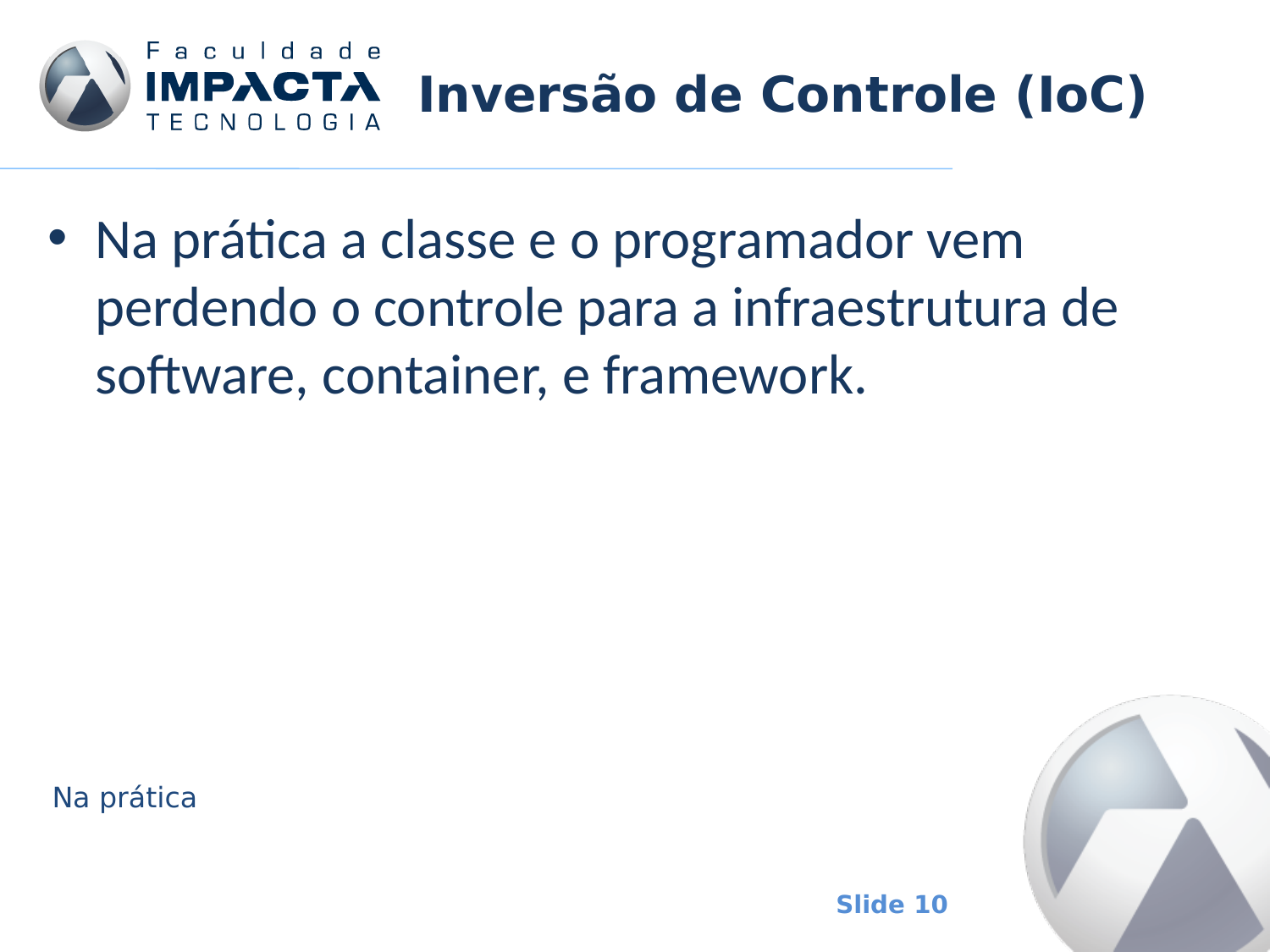

# Inversão de Controle (IoC)
Na prática a classe e o programador vem perdendo o controle para a infraestrutura de software, container, e framework.

Na prática